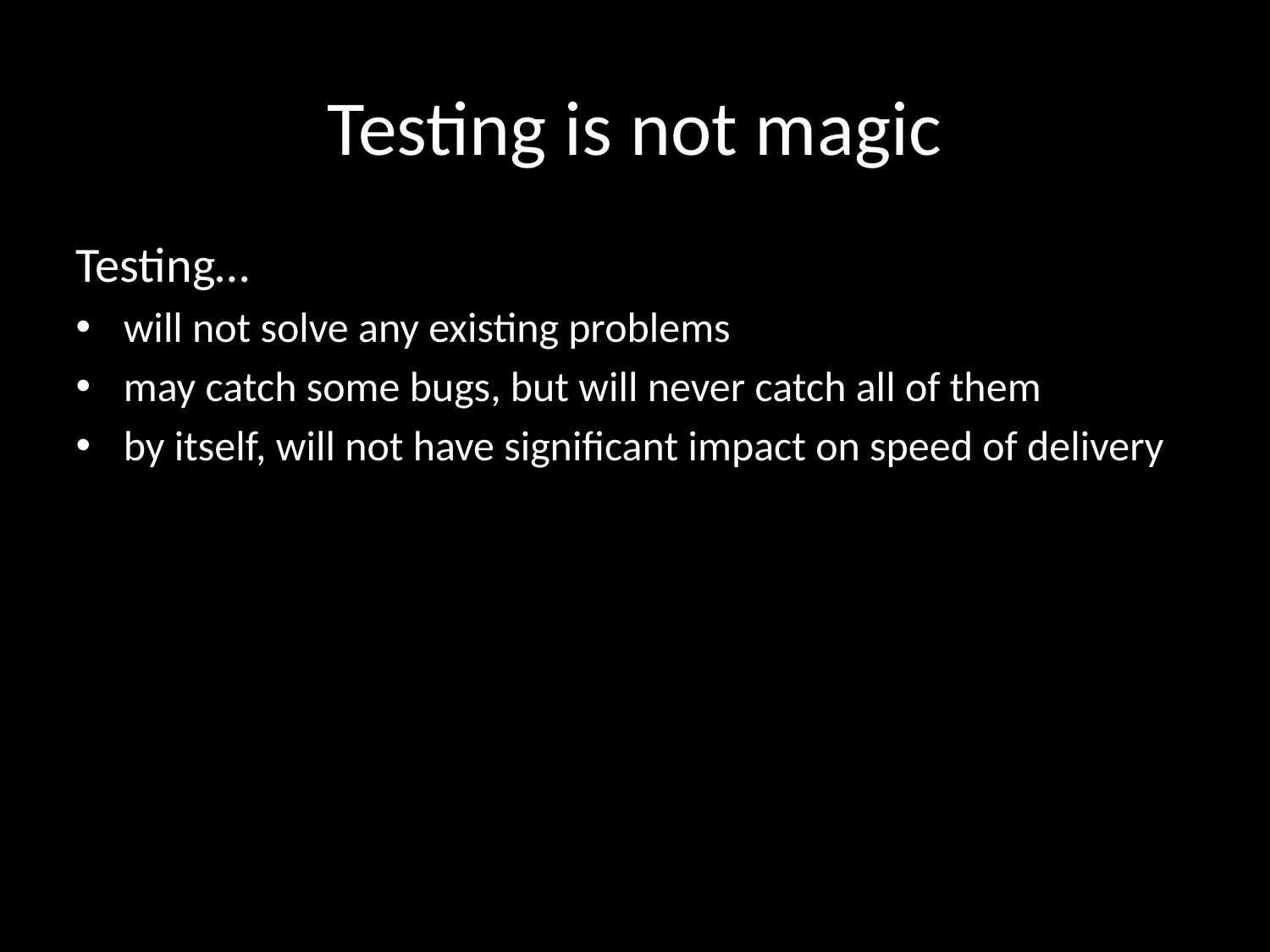

# Testing is not magic
Testing…
will not solve any existing problems
may catch some bugs, but will never catch all of them
by itself, will not have significant impact on speed of delivery